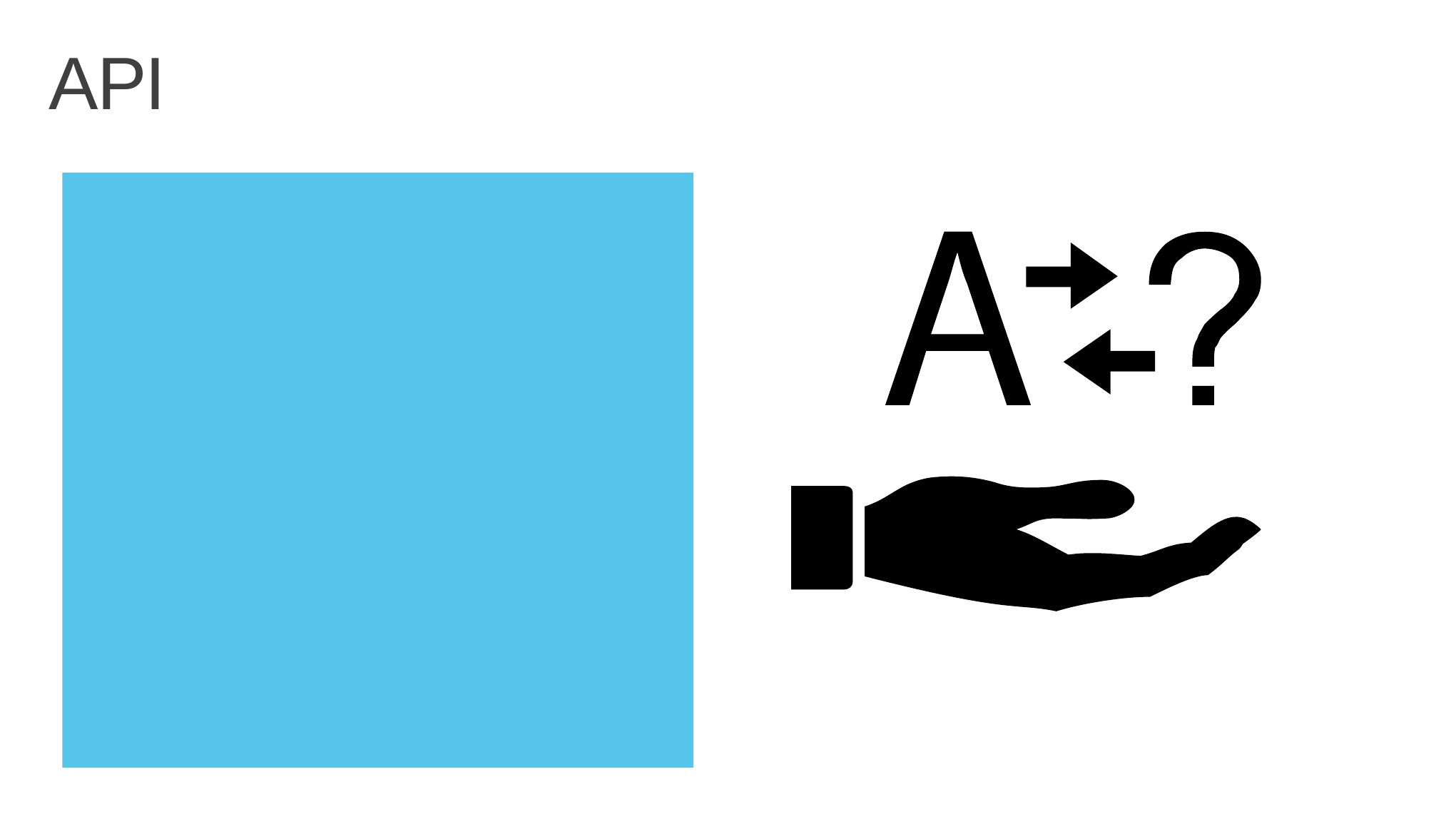

# API
RESTful API
C#/.NET
Python
Ruby
Perl
JavaScript (Node)
Java
PHP
Objective-C
C#/VB on Windows Phone